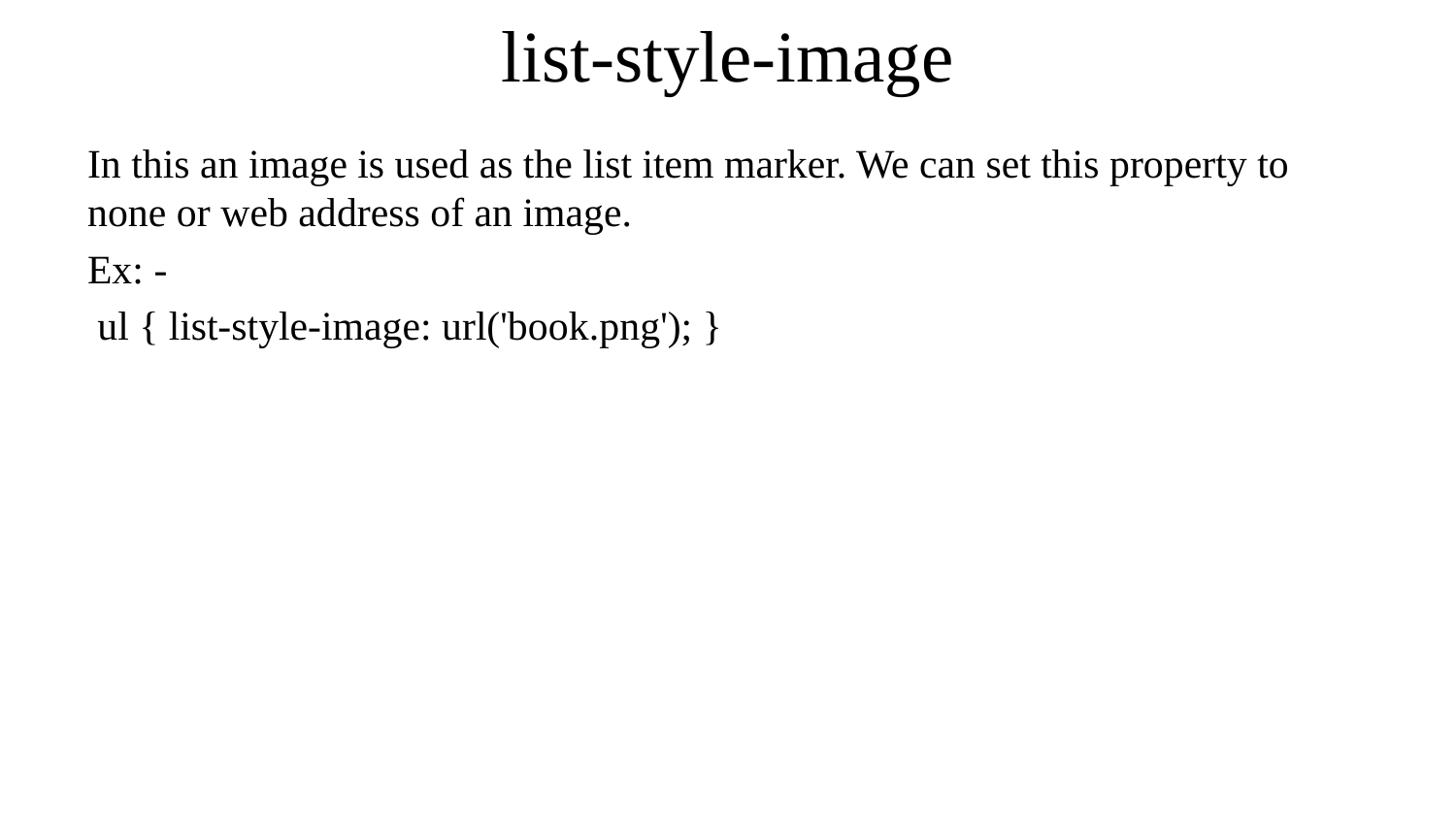

# list-style-image
In this an image is used as the list item marker. We can set this property to none or web address of an image.
Ex: -
 ul { list-style-image: url('book.png'); }